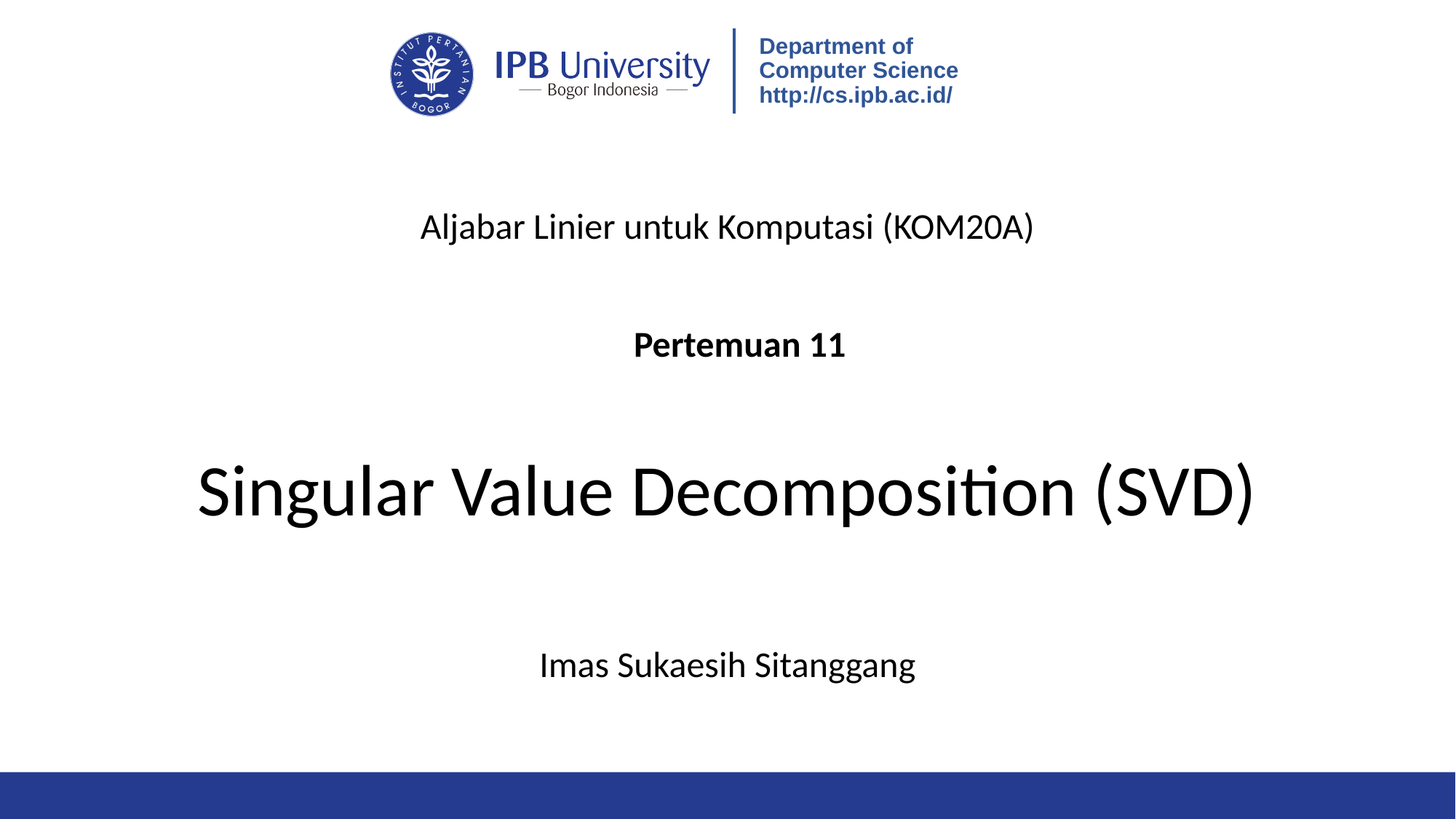

Aljabar Linier untuk Komputasi (KOM20A)
# Singular Value Decomposition (SVD)
Pertemuan 11
Imas Sukaesih Sitanggang
1